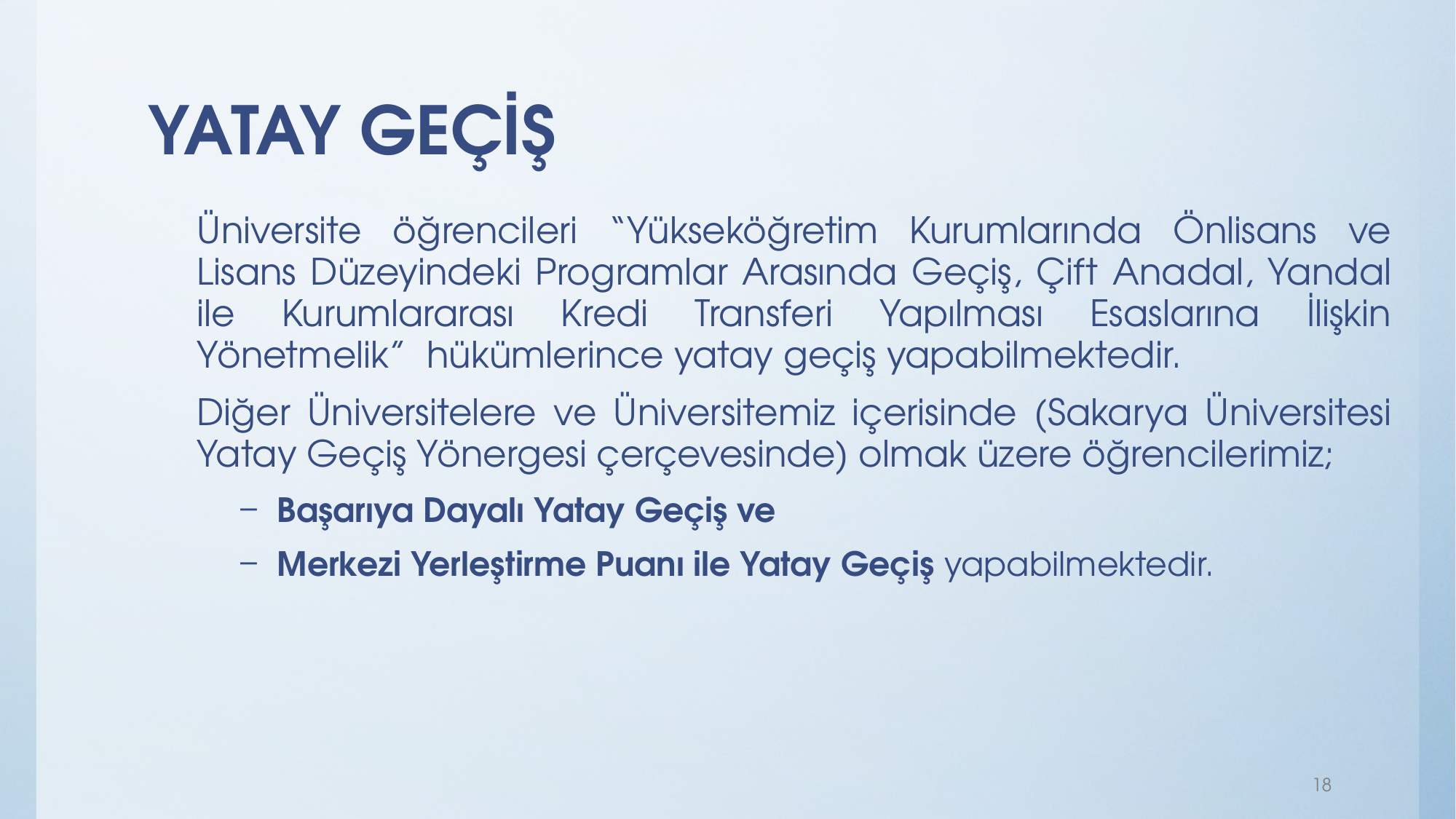

# YATAY GEÇİŞ
Üniversite öğrencileri “Yükseköğretim Kurumlarında Önlisans ve Lisans Düzeyindeki Programlar Arasında Geçiş, Çift Anadal, Yandal ile Kurumlararası Kredi Transferi Yapılması Esaslarına İlişkin Yönetmelik”  hükümlerince yatay geçiş yapabilmektedir.
Diğer Üniversitelere ve Üniversitemiz içerisinde (Sakarya Üniversitesi Yatay Geçiş Yönergesi çerçevesinde) olmak üzere öğrencilerimiz;
Başarıya Dayalı Yatay Geçiş ve
Merkezi Yerleştirme Puanı ile Yatay Geçiş yapabilmektedir.

18